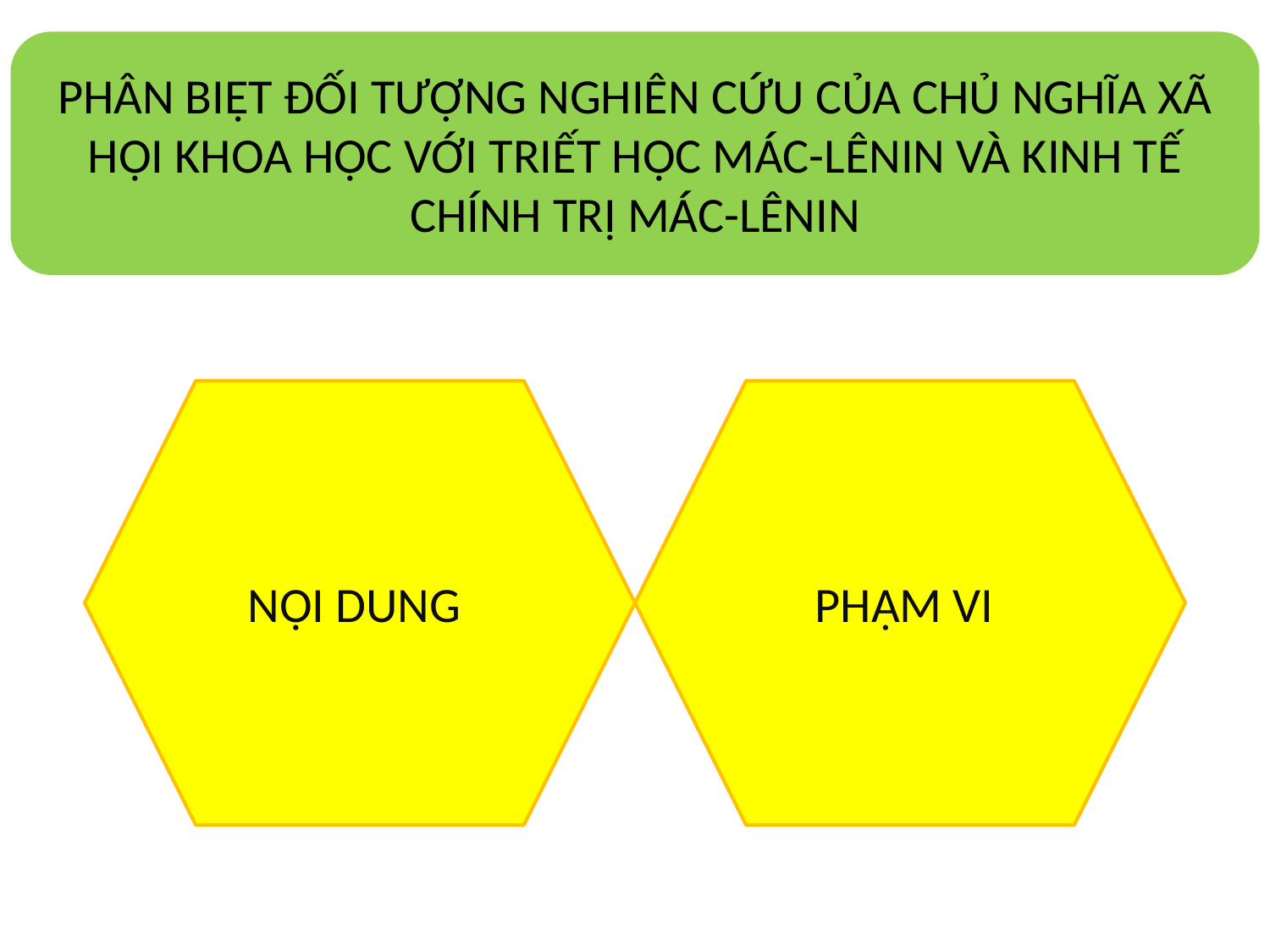

PHÂN BIỆT ĐỐI TƯỢNG NGHIÊN CỨU CỦA CHỦ NGHĨA XÃ HỘI KHOA HỌC VỚI TRIẾT HỌC MÁC-LÊNIN VÀ KINH TẾ CHÍNH TRỊ MÁC-LÊNIN
NỘI DUNG
PHẠM VI